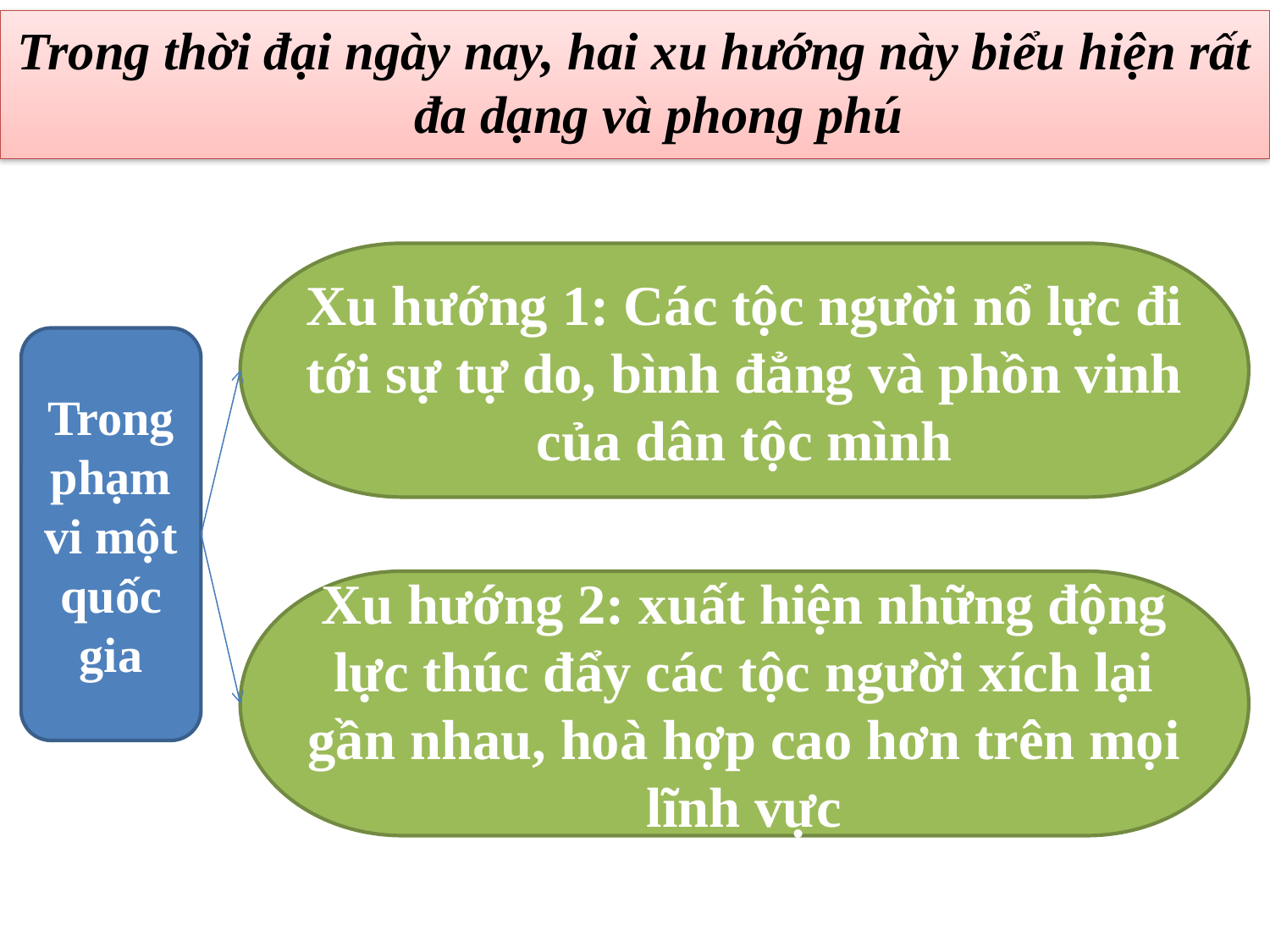

Trong thời đại ngày nay, hai xu hướng này biểu hiện rất đa dạng và phong phú
Xu hướng 1: Các tộc người nổ lực đi tới sự tự do, bình đẳng và phồn vinh của dân tộc mình
Xu hướng 2: xuất hiện những động lực thúc đẩy các tộc người xích lại gần nhau, hoà hợp cao hơn trên mọi lĩnh vực
Trong phạm vi một quốc gia